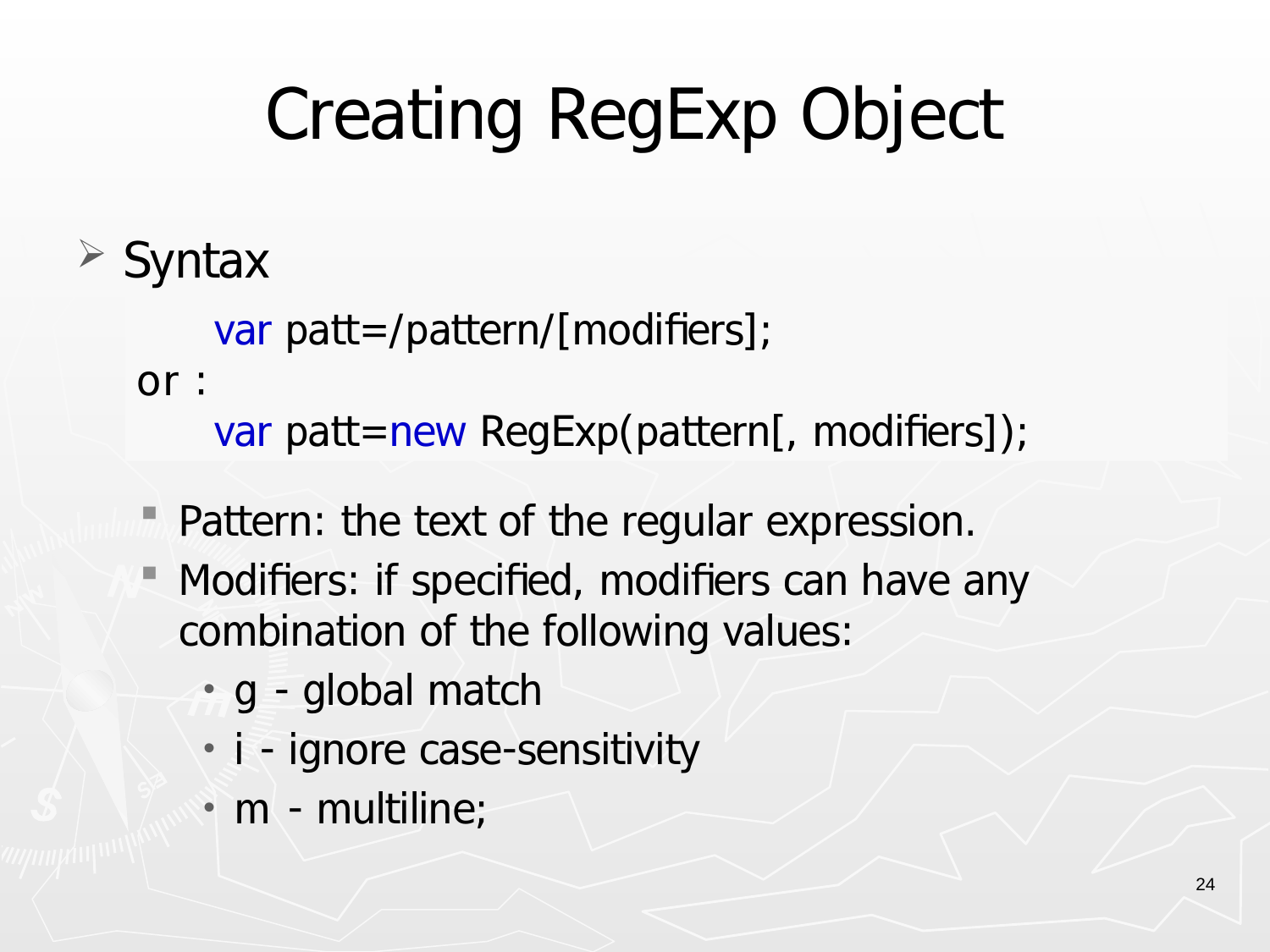

# Creating RegExp Object
Syntax

Pattern: the text of the regular expression.
Modifiers: if specified, modifiers can have any combination of the following values:
g - global match
i - ignore case-sensitivity
m - multiline;

       var patt=/pattern/[modifiers];
or :
       var patt=new RegExp(pattern[, modifiers]);
24